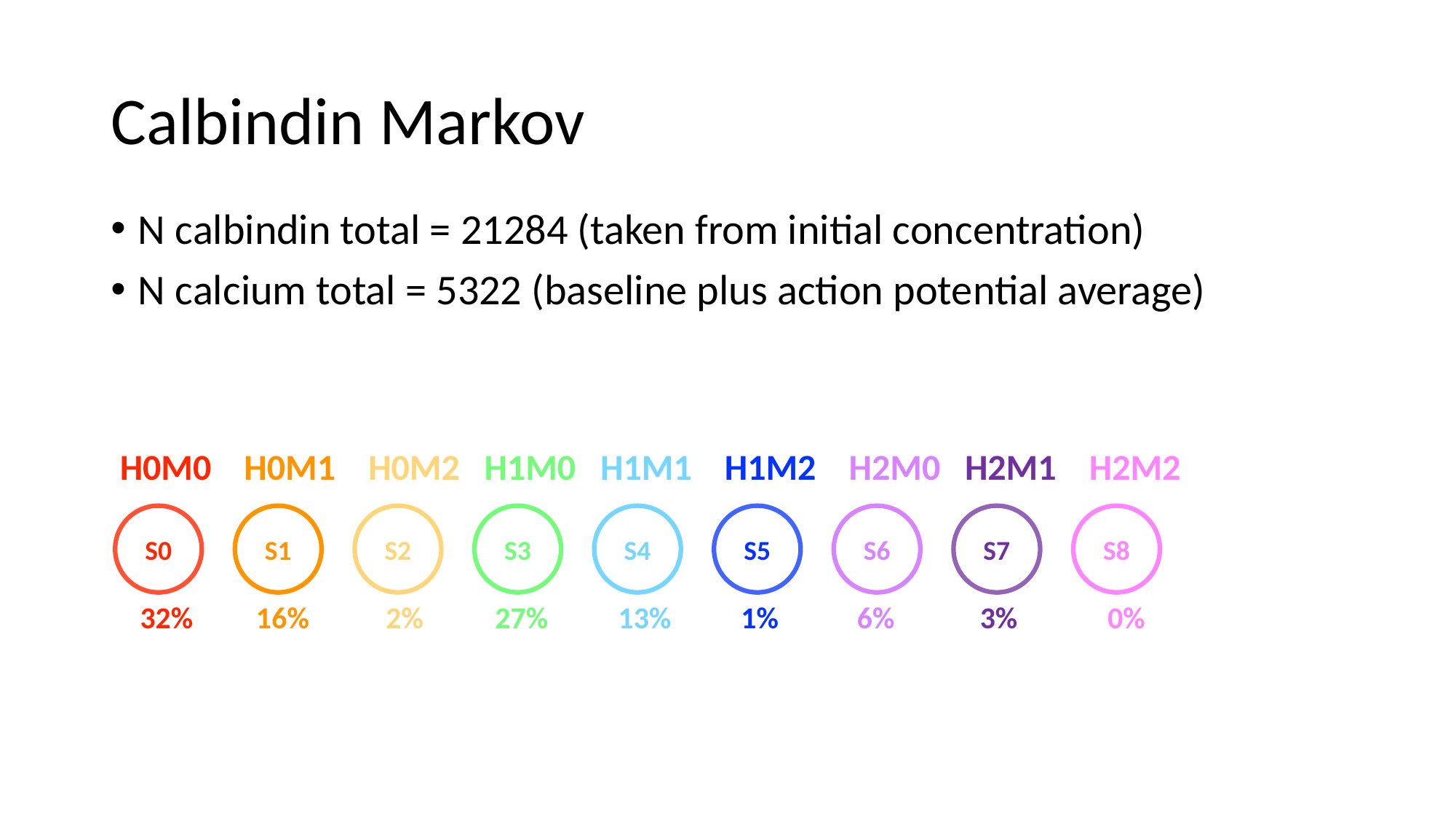

# Calbindin Markov
N calbindin total = 21284 (taken from initial concentration)
N calcium total = 5322 (baseline plus action potential average)

H0M0    H0M1    H0M2   H1M0   H1M1    H1M2    H2M0   H2M1    H2M2
S8
S3
S4
S5
S6
S7
S0
S1
S2
32%	 16%	    2%	    27%	      13%	        1%	         6% 	           3%             0%